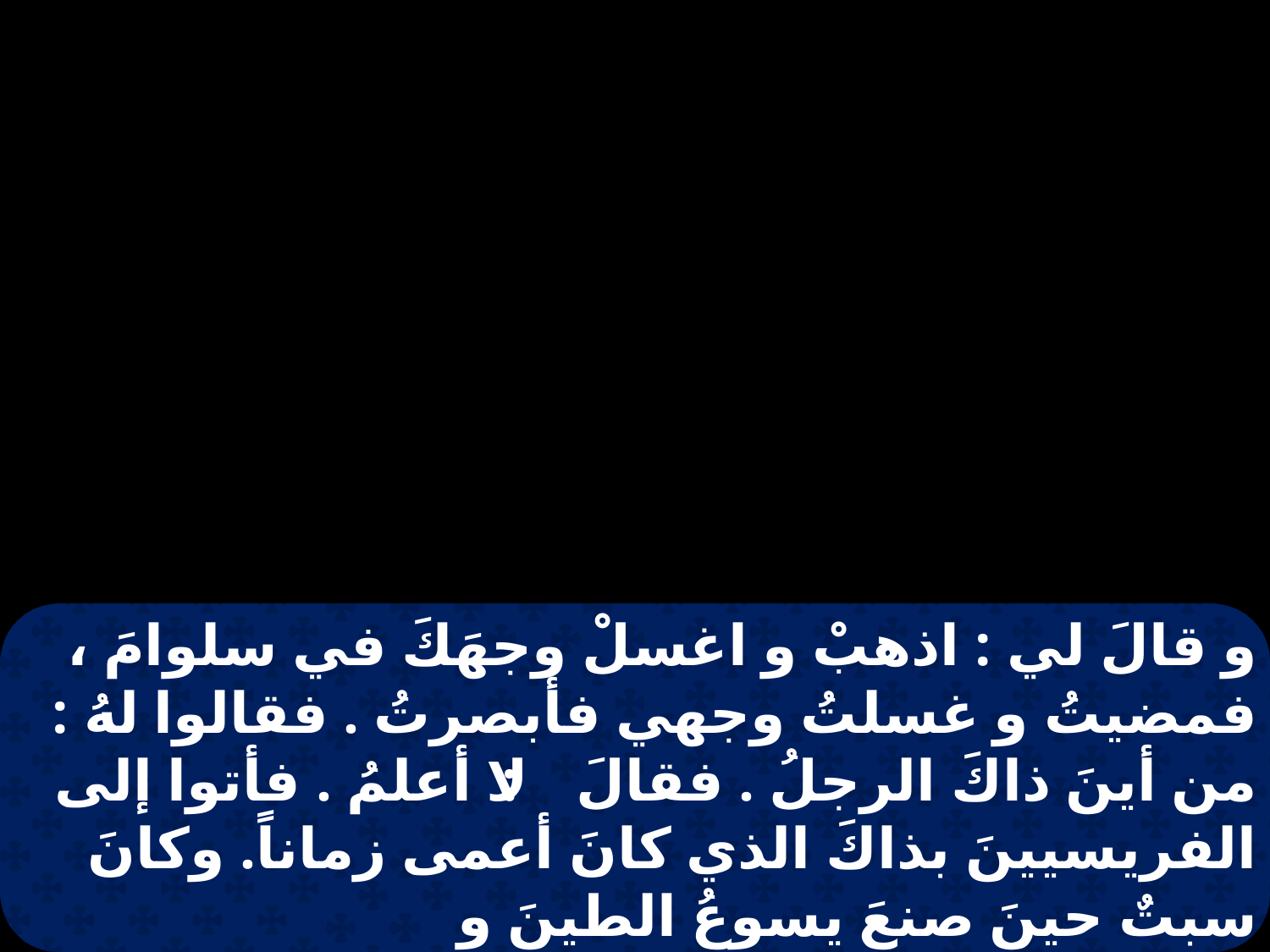

و قالَ لي : اذهبْ و اغسلْ وجهَكَ في سلوامَ ، فمضيتُ و غسلتُ وجهي فأبصرتُ . فقالوا لهُ : من أينَ ذاكَ الرجلُ . فقالَ : لا أعلمُ . فأتوا إلى الفريسيينَ بذاكَ الذي كانَ أعمى زماناً. وكانَ سبتٌ حينَ صنعَ يسوعُ الطينَ و